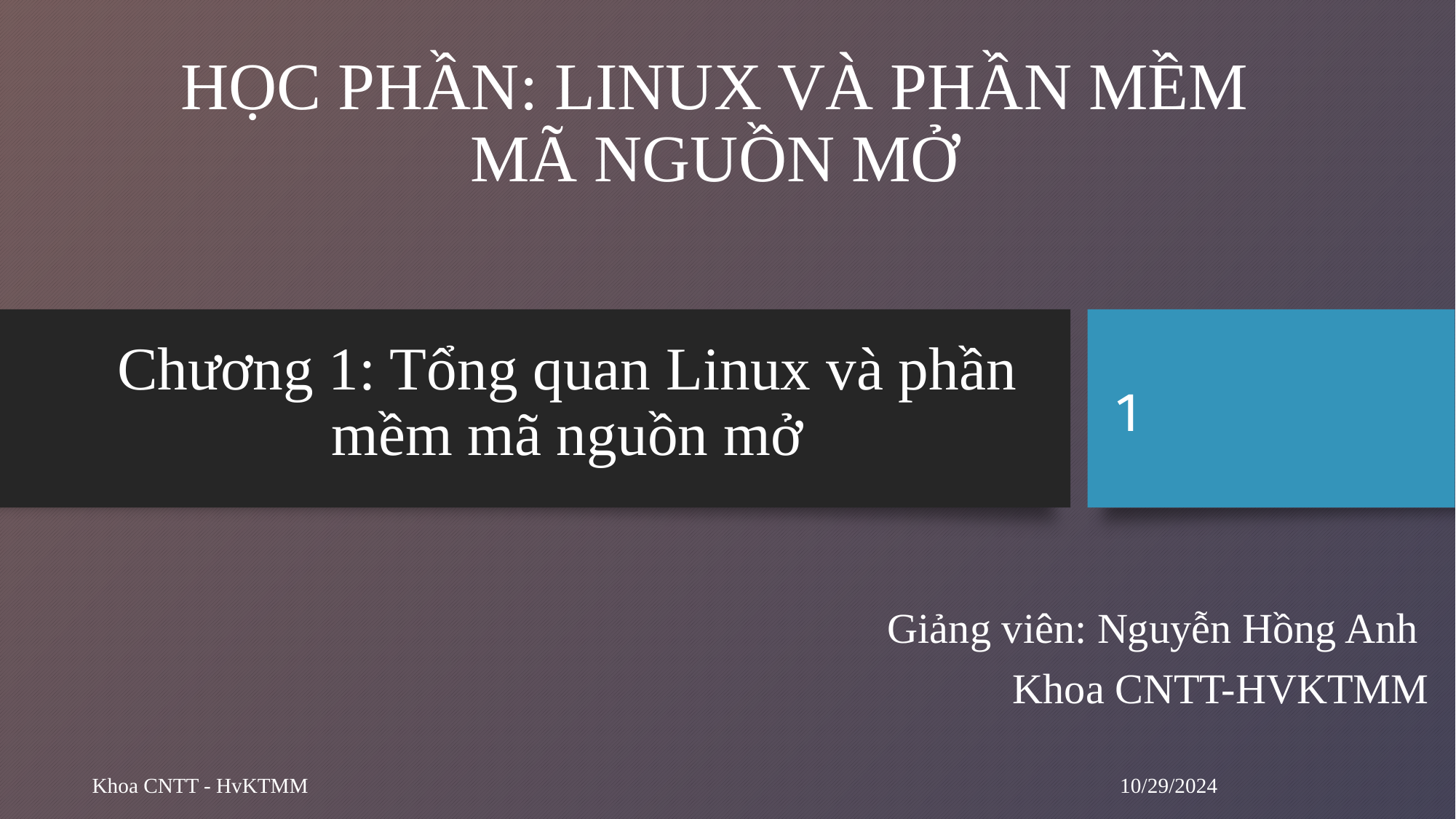

# HỌC PHẦN: LINUX VÀ PHẦN MỀM MÃ NGUỒN MỞ
Chương 1: Tổng quan Linux và phần mềm mã nguồn mở
1
Giảng viên: Nguyễn Hồng Anh
Khoa CNTT-HVKTMM
10/29/2024
Khoa CNTT - HvKTMM